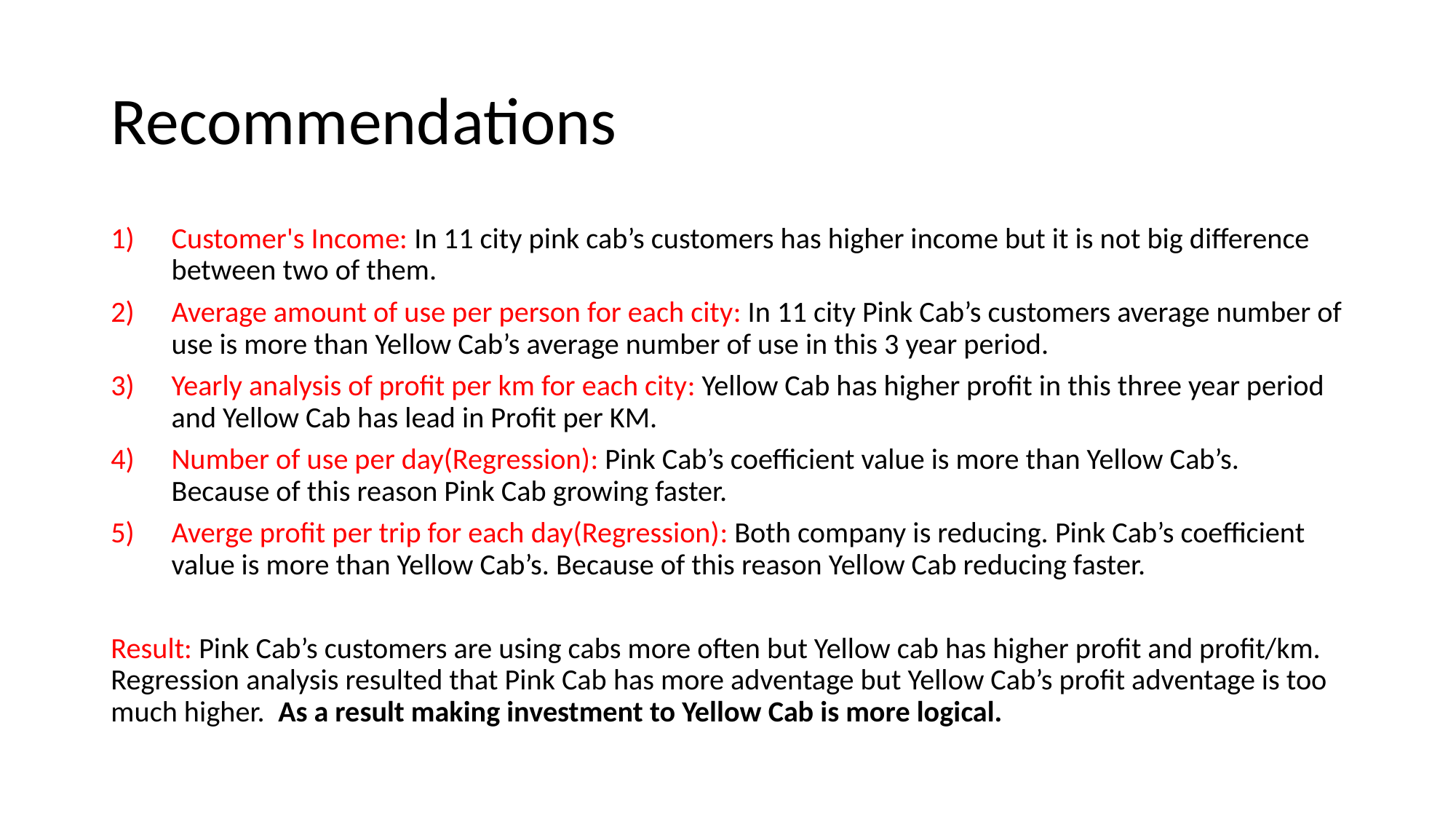

# Recommendations
Customer's Income: In 11 city pink cab’s customers has higher income but it is not big difference between two of them.
Average amount of use per person for each city: In 11 city Pink Cab’s customers average number of use is more than Yellow Cab’s average number of use in this 3 year period.
Yearly analysis of profit per km for each city: Yellow Cab has higher profit in this three year period and Yellow Cab has lead in Profit per KM.
Number of use per day(Regression): Pink Cab’s coefficient value is more than Yellow Cab’s. Because of this reason Pink Cab growing faster.
Averge profit per trip for each day(Regression): Both company is reducing. Pink Cab’s coefficient value is more than Yellow Cab’s. Because of this reason Yellow Cab reducing faster.

Result: Pink Cab’s customers are using cabs more often but Yellow cab has higher profit and profit/km. Regression analysis resulted that Pink Cab has more adventage but Yellow Cab’s profit adventage is too much higher.  As a result making investment to Yellow Cab is more logical.